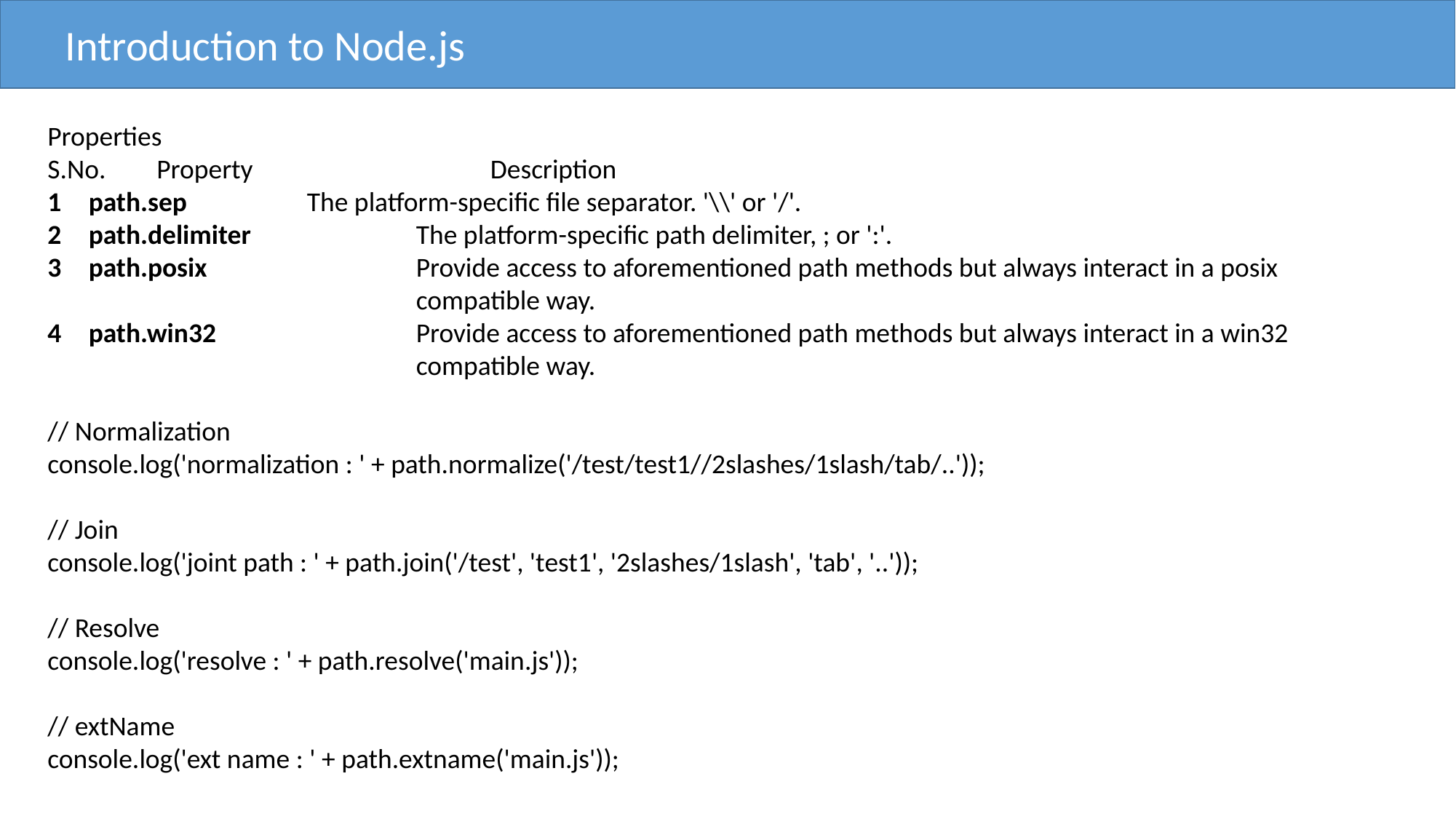

Introduction to Node.js

Properties
S.No.	Property 			 Description
path.sep		The platform-specific file separator. '\\' or '/'.
path.delimiter		The platform-specific path delimiter, ; or ':'.
path.posix		Provide access to aforementioned path methods but always interact in a posix 					compatible way.
path.win32		Provide access to aforementioned path methods but always interact in a win32 				compatible way.

// Normalization
console.log('normalization : ' + path.normalize('/test/test1//2slashes/1slash/tab/..'));

// Join
console.log('joint path : ' + path.join('/test', 'test1', '2slashes/1slash', 'tab', '..'));

// Resolve
console.log('resolve : ' + path.resolve('main.js'));

// extName
console.log('ext name : ' + path.extname('main.js'));